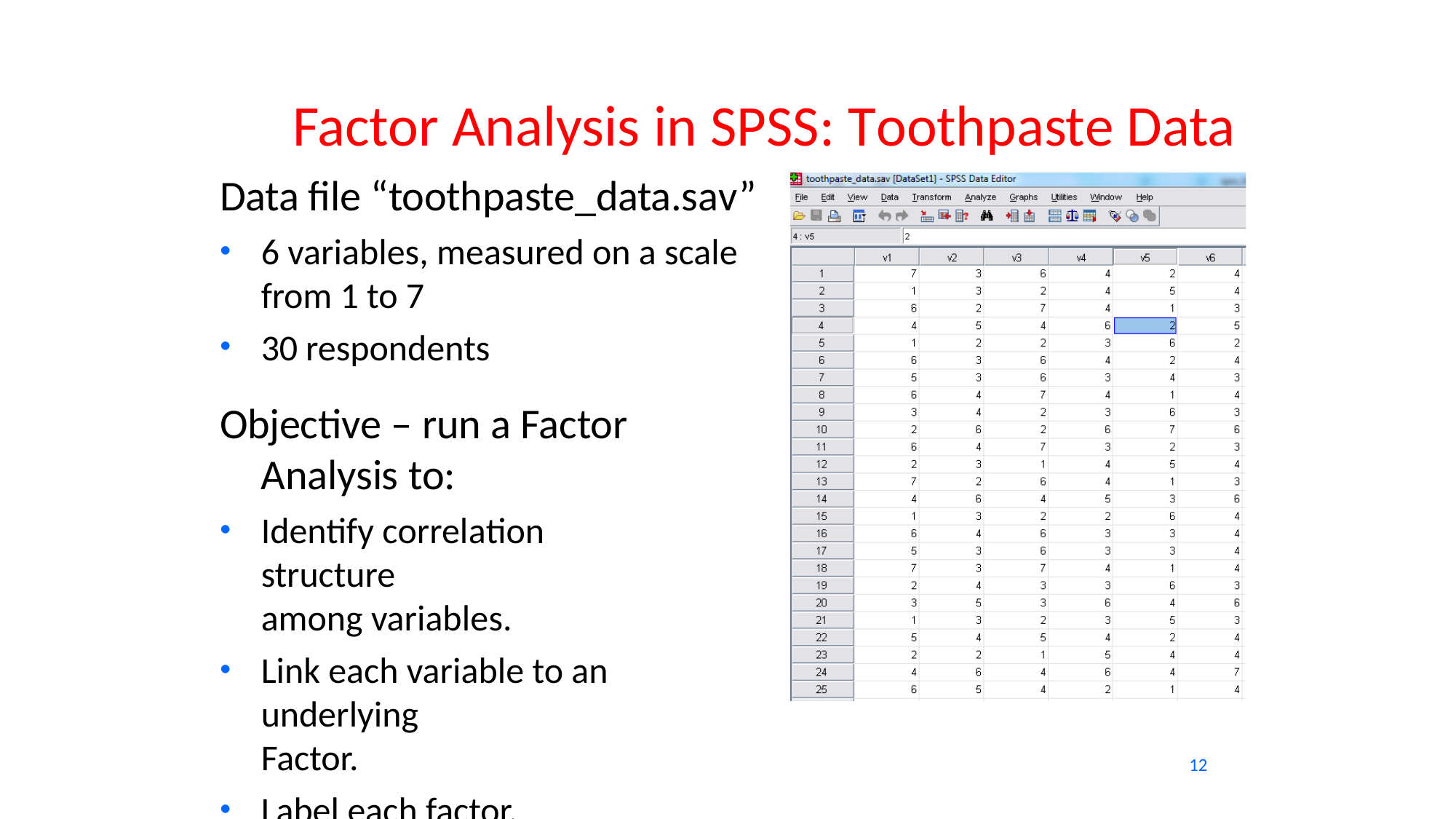

# Factor Analysis in SPSS: Toothpaste Data
Data file “toothpaste_data.sav”
6 variables, measured on a scale
from 1 to 7
30 respondents
Objective – run a Factor Analysis to:
Identify correlation structure
among variables.
Link each variable to an underlying
Factor.
Label each factor.

12